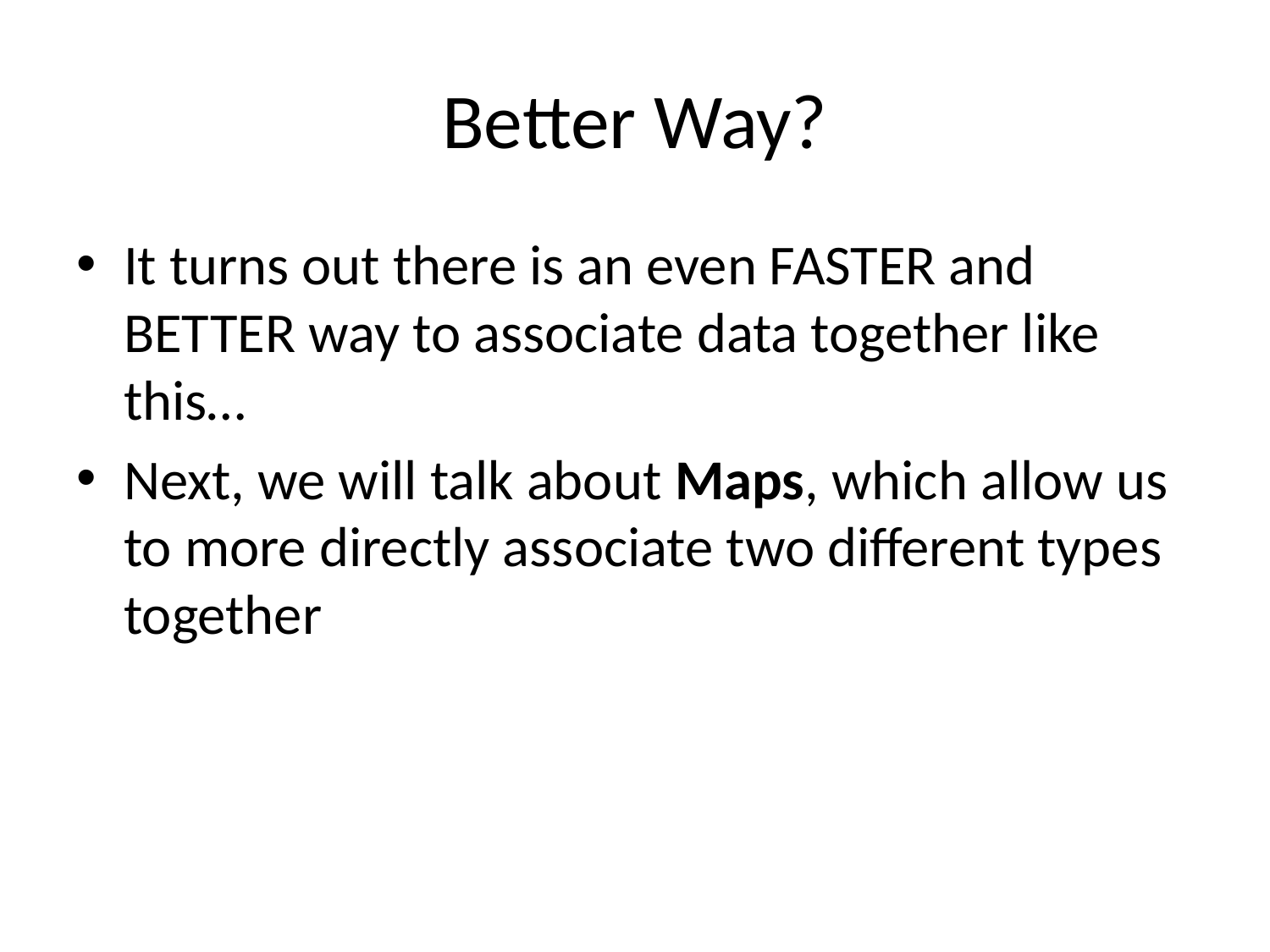

# Better Way?
It turns out there is an even FASTER and BETTER way to associate data together like this…
Next, we will talk about Maps, which allow us to more directly associate two different types together